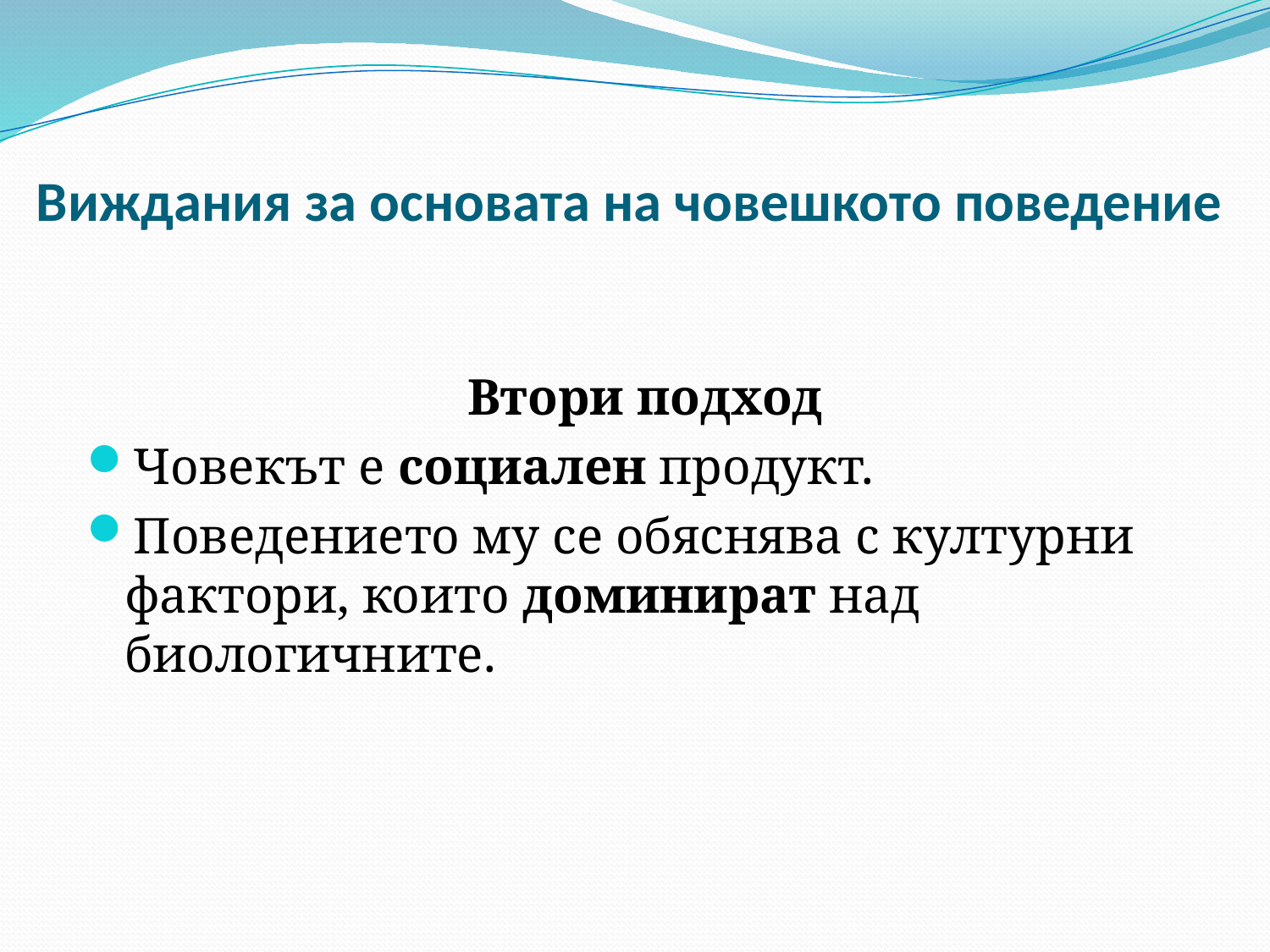

# Виждания за основата на човешкото поведение
Втори подход
Човекът е социален продукт.
Поведението му се обяснява с културни фактори, които доминират над биологичните.